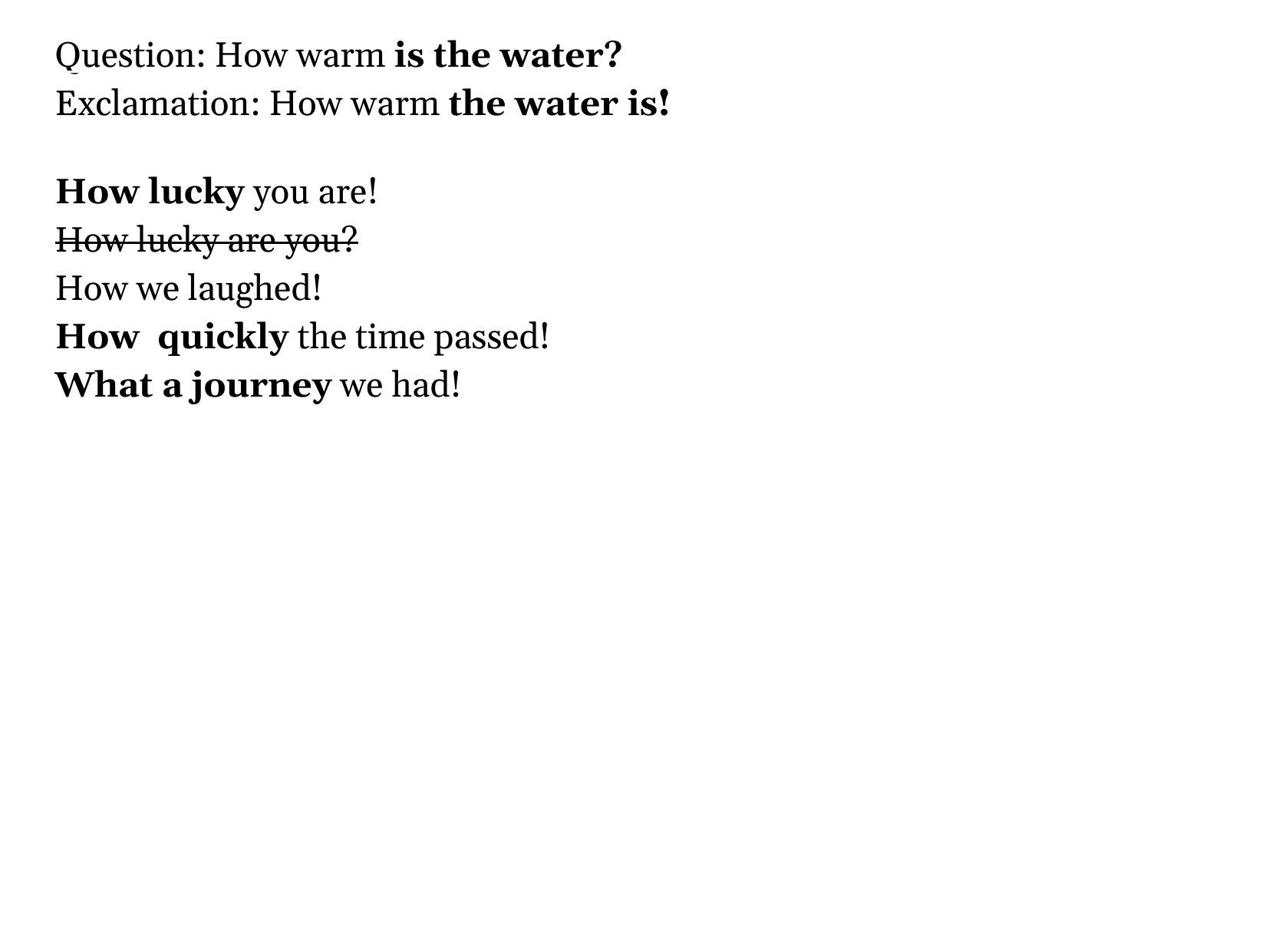

Question: How warm is the water?
Exclamation: How warm the water is!

How lucky you are!
How lucky are you?
How we laughed!
How  quickly the time passed!
What a journey we had!